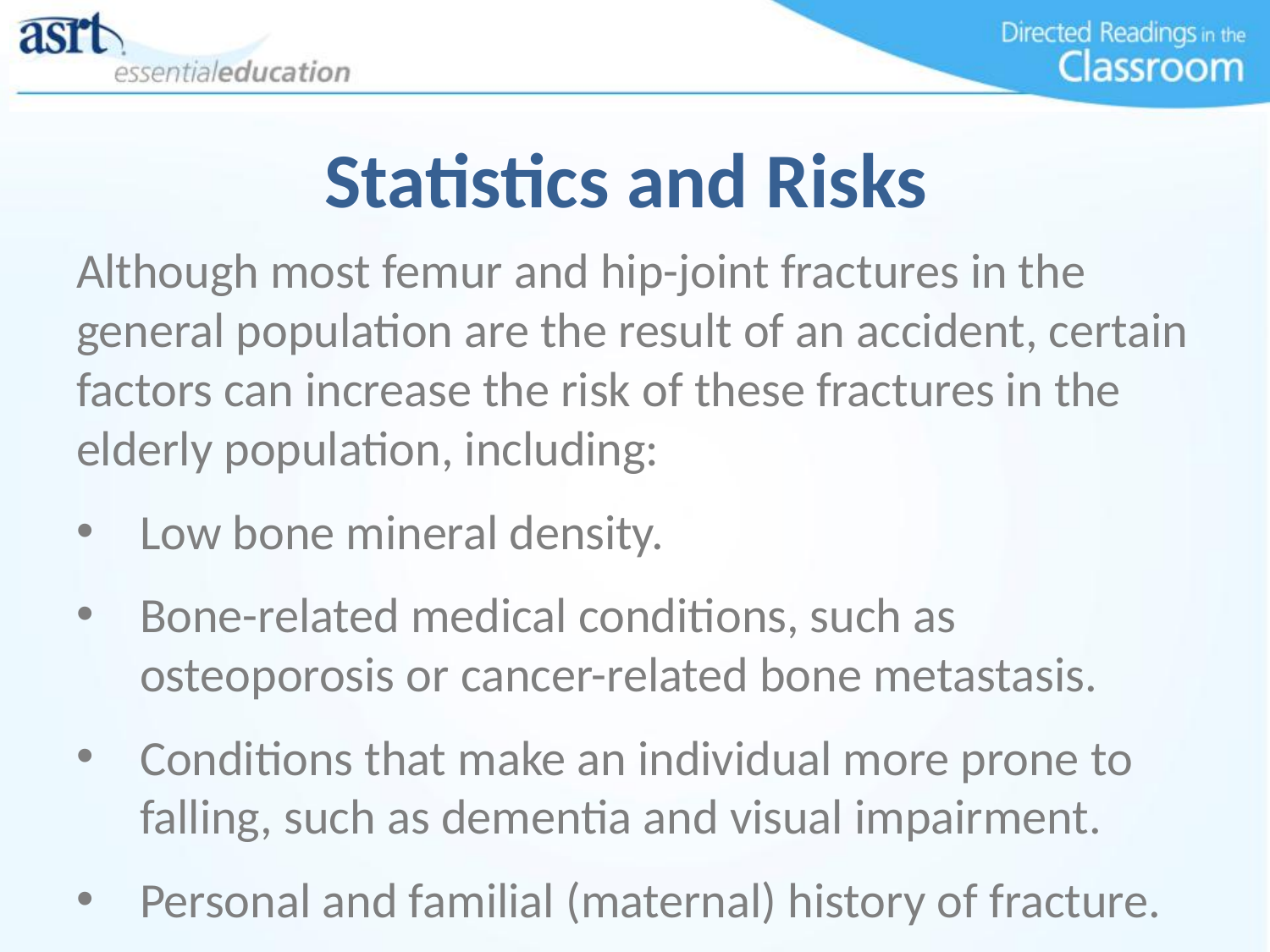

# Statistics and Risks
Although most femur and hip-joint fractures in the general population are the result of an accident, certain factors can increase the risk of these fractures in the elderly population, including:
Low bone mineral density.
Bone-related medical conditions, such as osteoporosis or cancer-related bone metastasis.
Conditions that make an individual more prone to falling, such as dementia and visual impairment.
Personal and familial (maternal) history of fracture.